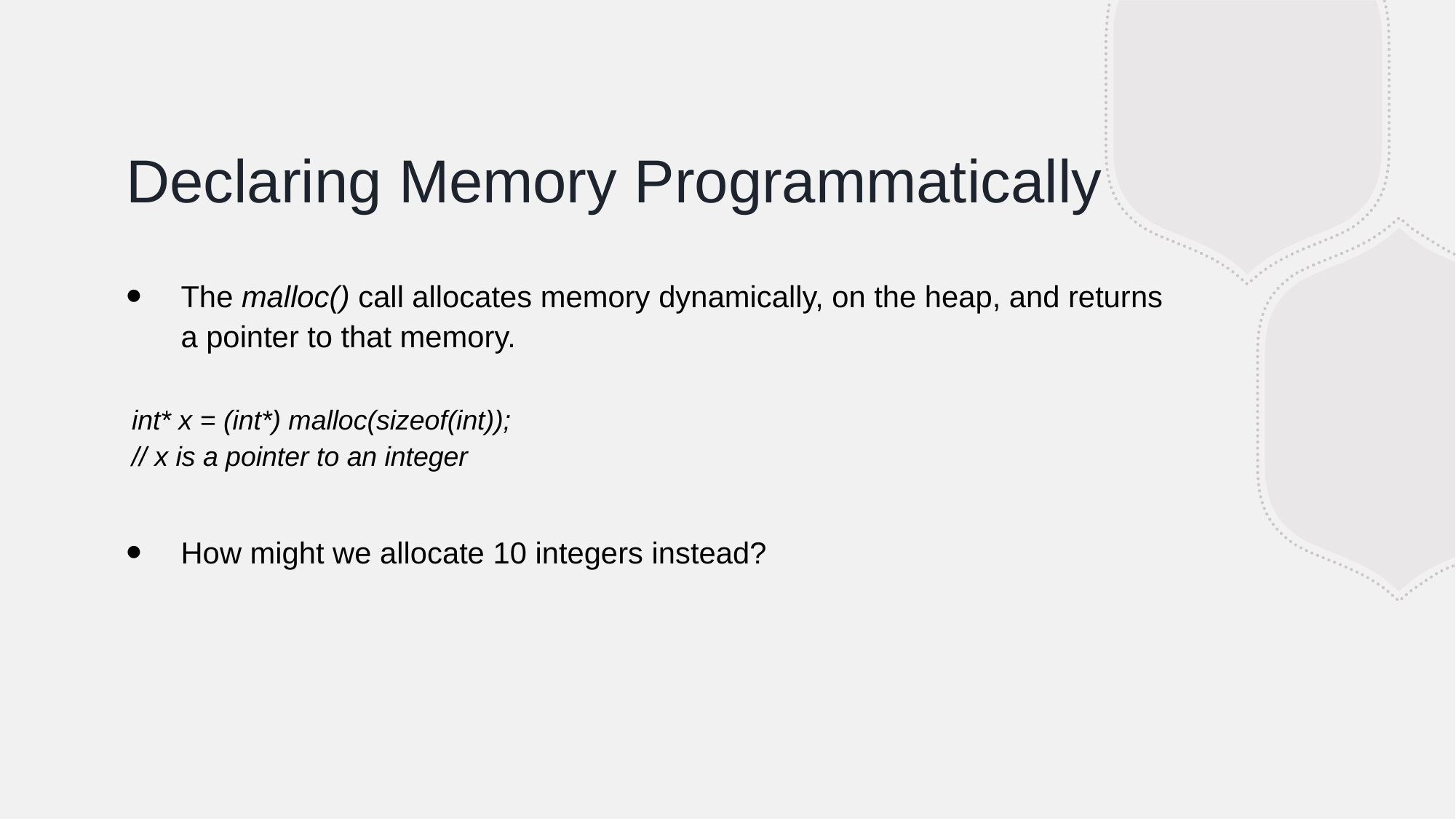

# Declaring Memory Programmatically
The malloc() call allocates memory dynamically, on the heap, and returns a pointer to that memory.
int* x = (int*) malloc(sizeof(int));
// x is a pointer to an integer

How might we allocate 10 integers instead?